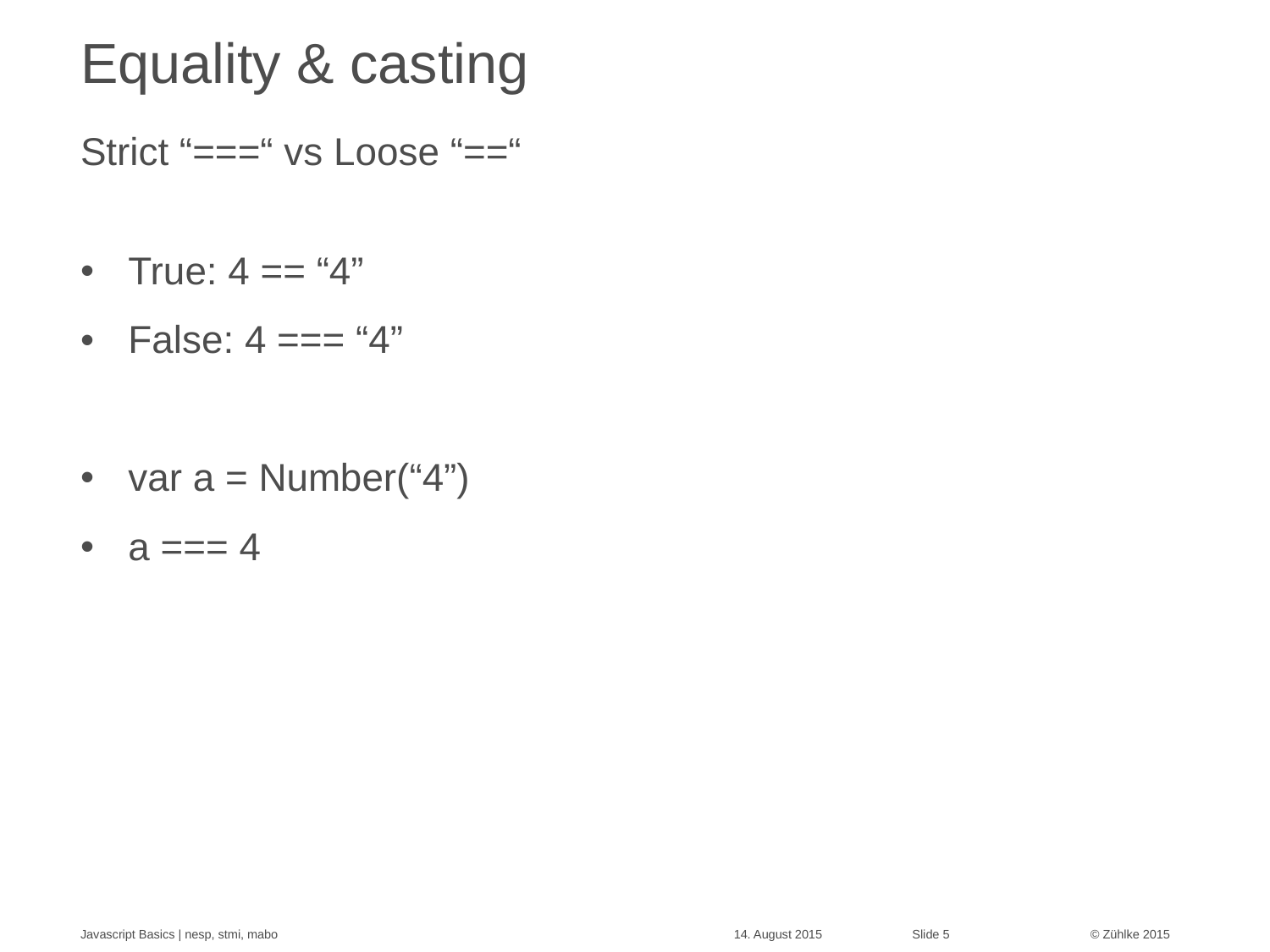

# Equality & casting
Strict “===“ vs Loose “==“
True: 4 == “4”
False: 4 === “4”

var a = Number(“4”)
a === 4

Javascript Basics | nesp, stmi, mabo
14. August 2015
Slide 5